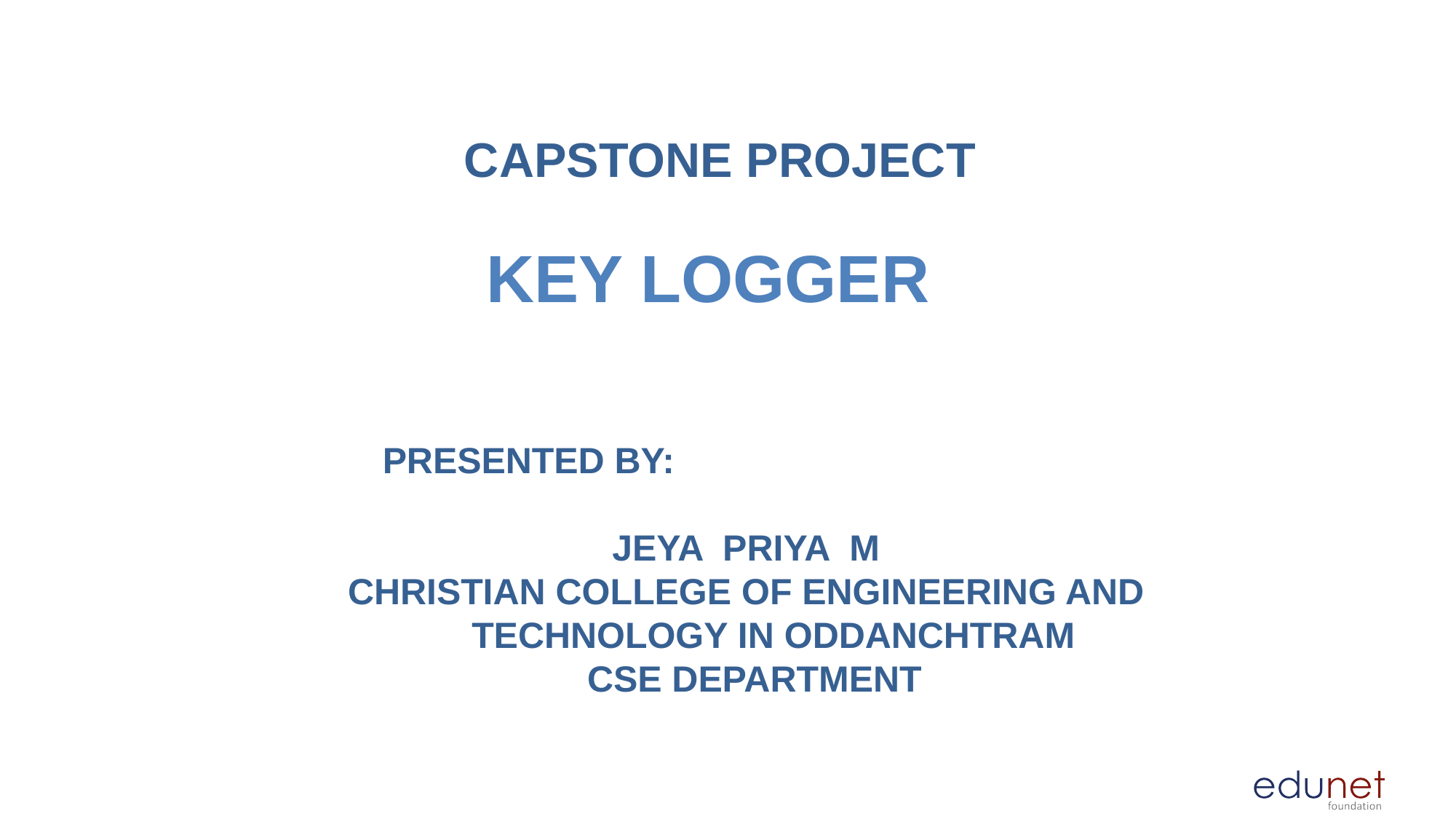

CAPSTONE PROJECT
# KEY LOGGER
          PRESENTED BY:

JEYA  PRIYA  M
CHRISTIAN COLLEGE OF ENGINEERING AND TECHNOLOGY IN ODDANCHTRAM
  CSE DEPARTMENT